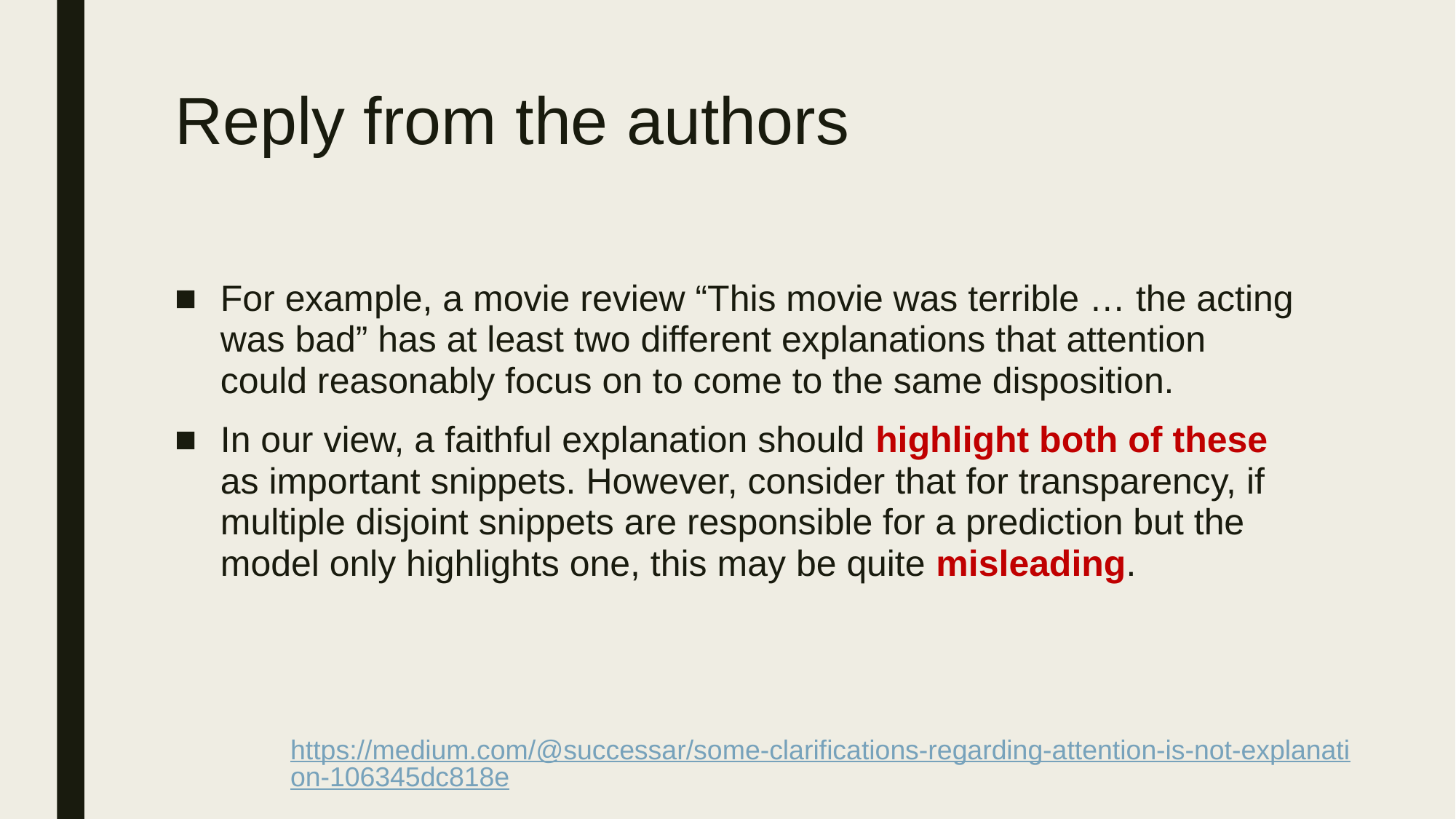

# Reply from the authors
For example, a movie review “This movie was terrible … the acting was bad” has at least two different explanations that attention could reasonably focus on to come to the same disposition.
In our view, a faithful explanation should highlight both of these as important snippets. However, consider that for transparency, if multiple disjoint snippets are responsible for a prediction but the model only highlights one, this may be quite misleading.
https://medium.com/@successar/some-clarifications-regarding-attention-is-not-explanation-106345dc818e